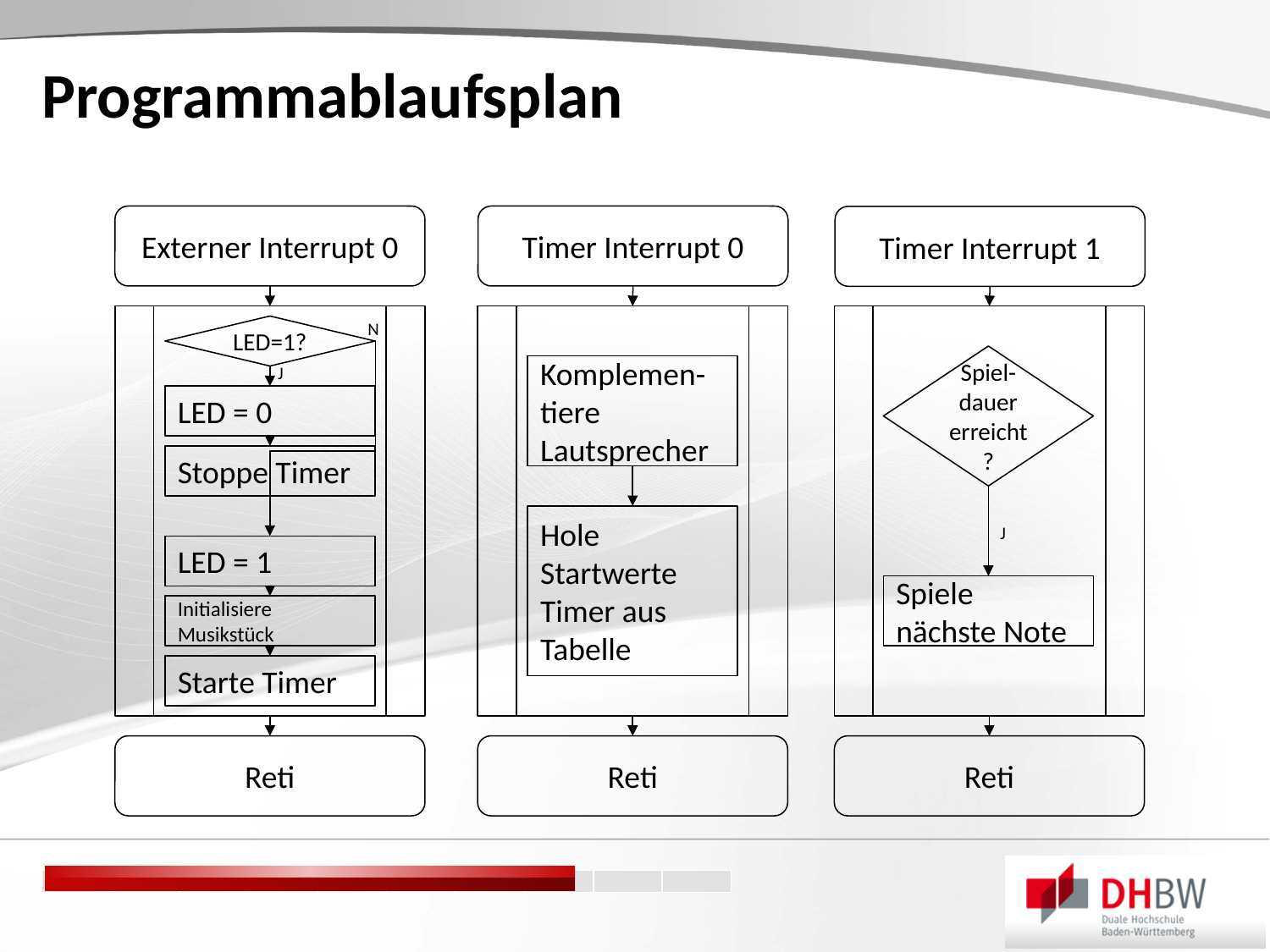

# Programmablaufsplan
Externer Interrupt 0
Timer Interrupt 0
Timer Interrupt 1

N
LED=1?
Spiel-dauer erreicht?
Komplemen-tiere Lautsprecher
J
LED = 0
Stoppe Timer
Hole Startwerte Timer aus Tabelle
J
LED = 1
Spiele nächste Note
Initialisiere Musikstück

Starte Timer
Reti
Reti
Reti